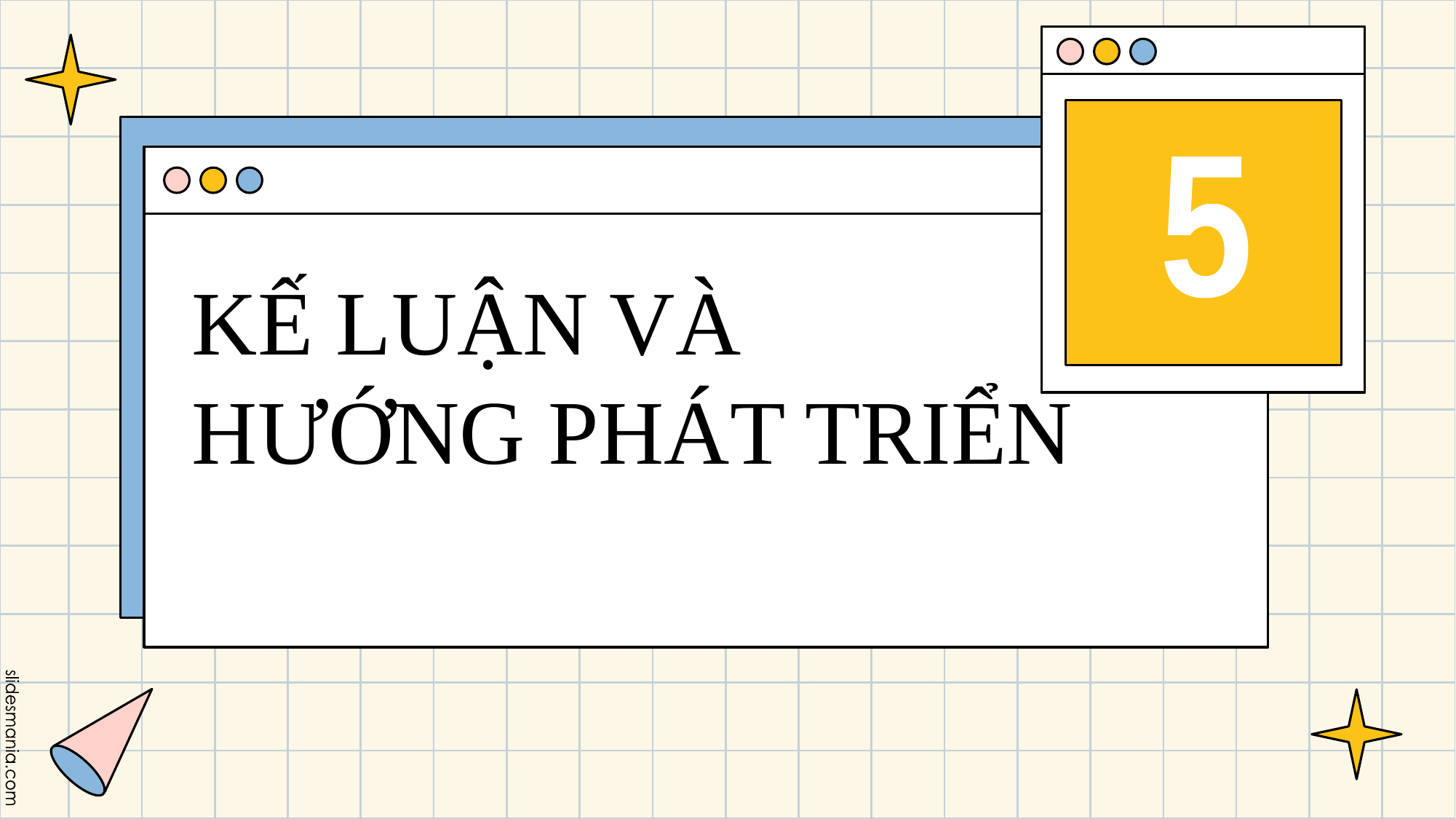

5
# KẾ LUẬN VÀ HƯỚNG PHÁT TRIỂN